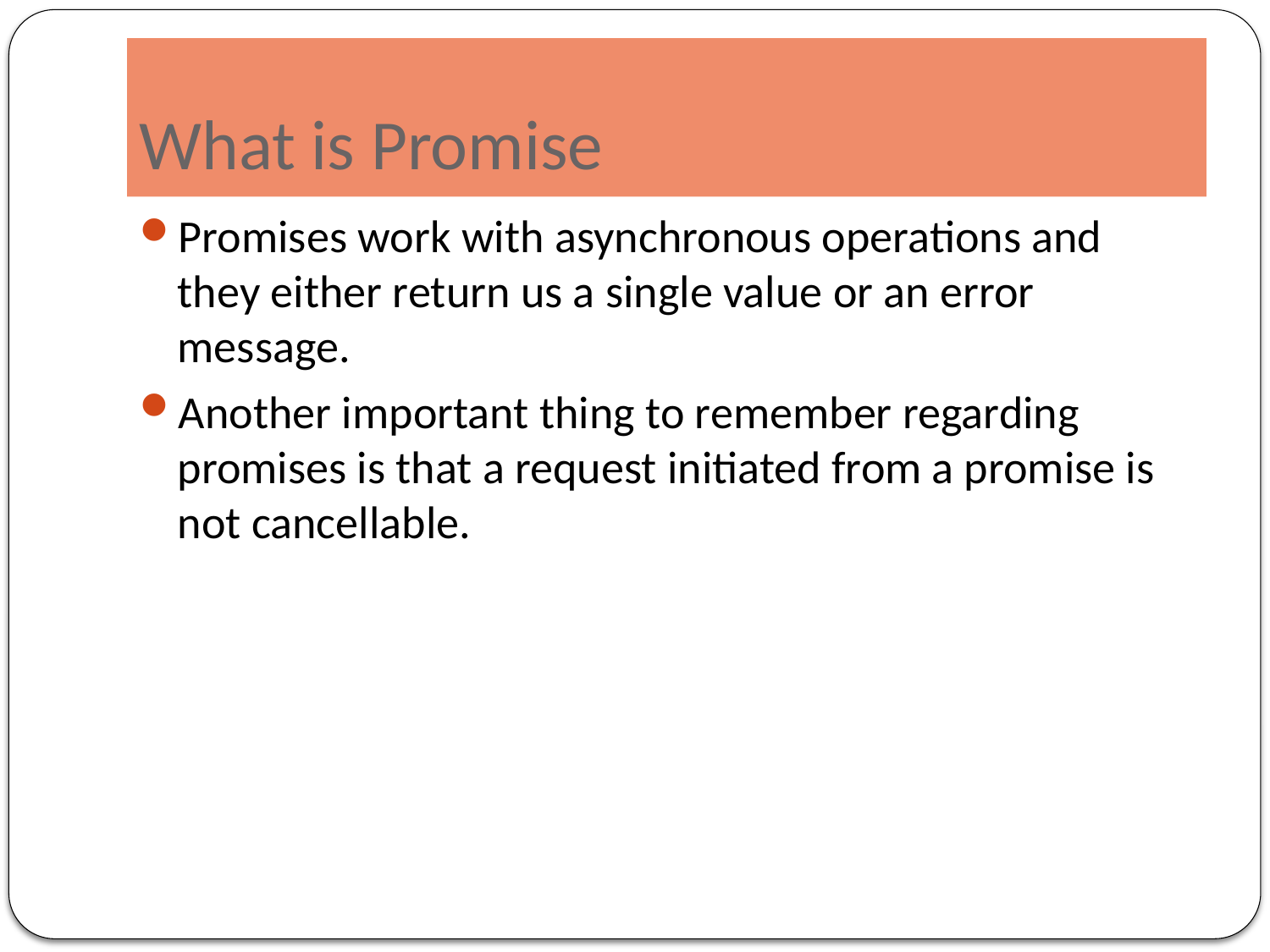

What is Promise
Promises work with asynchronous operations and they either return us a single value or an error message.
Another important thing to remember regarding promises is that a request initiated from a promise is not cancellable.